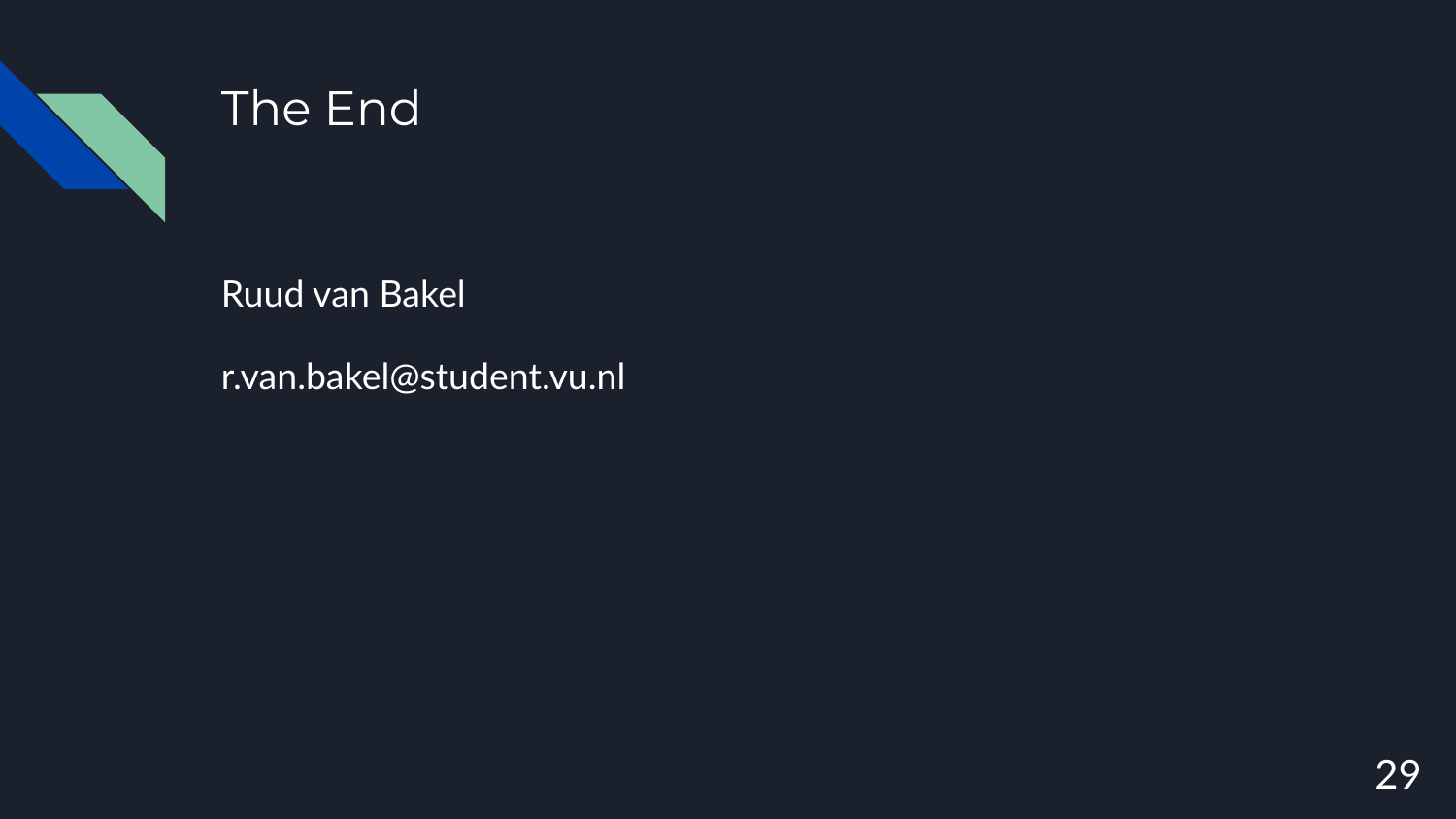

# The End
Ruud van Bakel
r.van.bakel@student.vu.nl
29